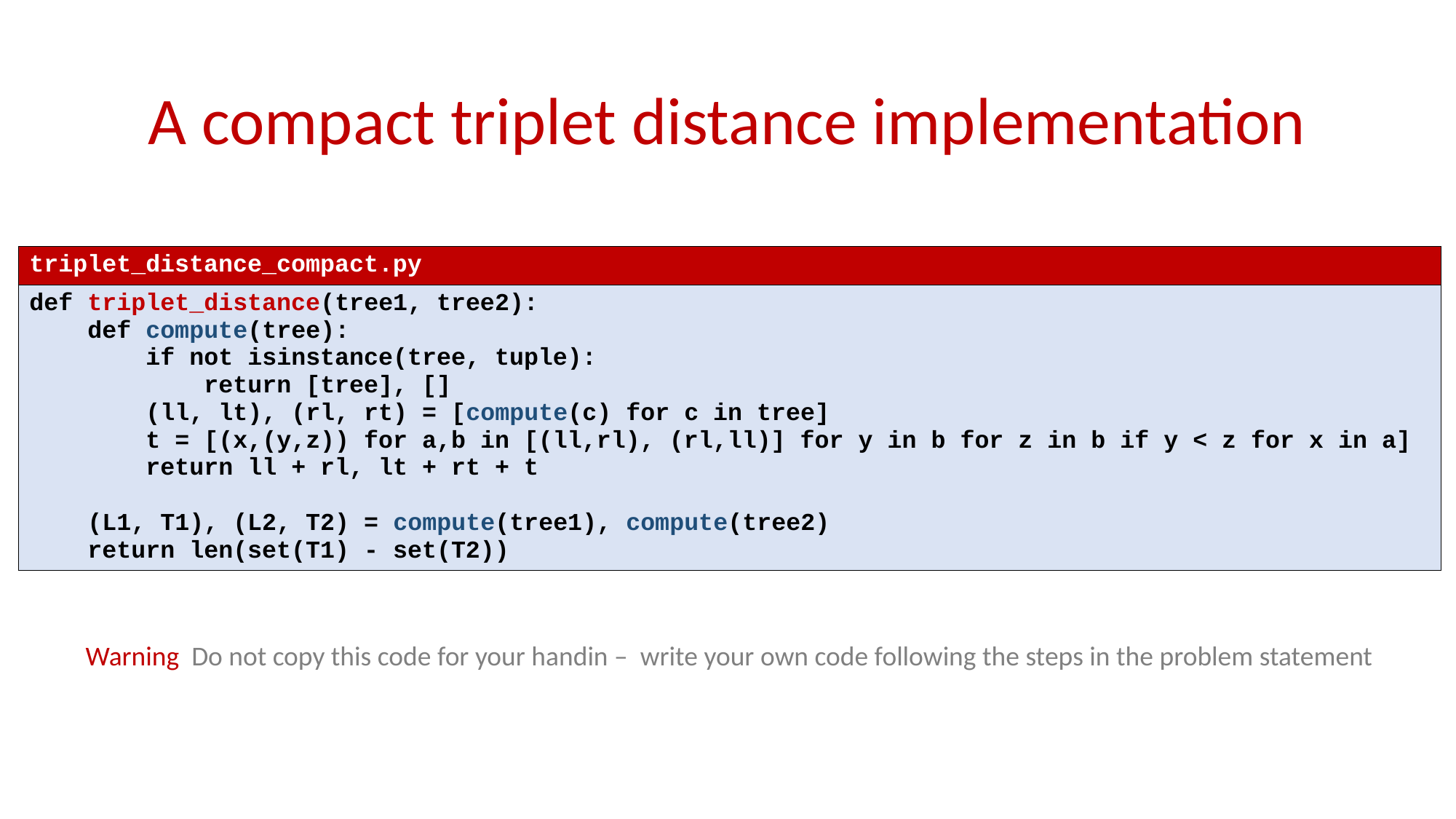

# A compact triplet distance implementation
| triplet\_distance\_compact.py |
| --- |
| def triplet\_distance(tree1, tree2): def compute(tree): if not isinstance(tree, tuple): return [tree], [] (ll, lt), (rl, rt) = [compute(c) for c in tree] t = [(x,(y,z)) for a,b in [(ll,rl), (rl,ll)] for y in b for z in b if y < z for x in a] return ll + rl, lt + rt + t (L1, T1), (L2, T2) = compute(tree1), compute(tree2) return len(set(T1) - set(T2)) |
Warning  Do not copy this code for your handin –  write your own code following the steps in the problem statement